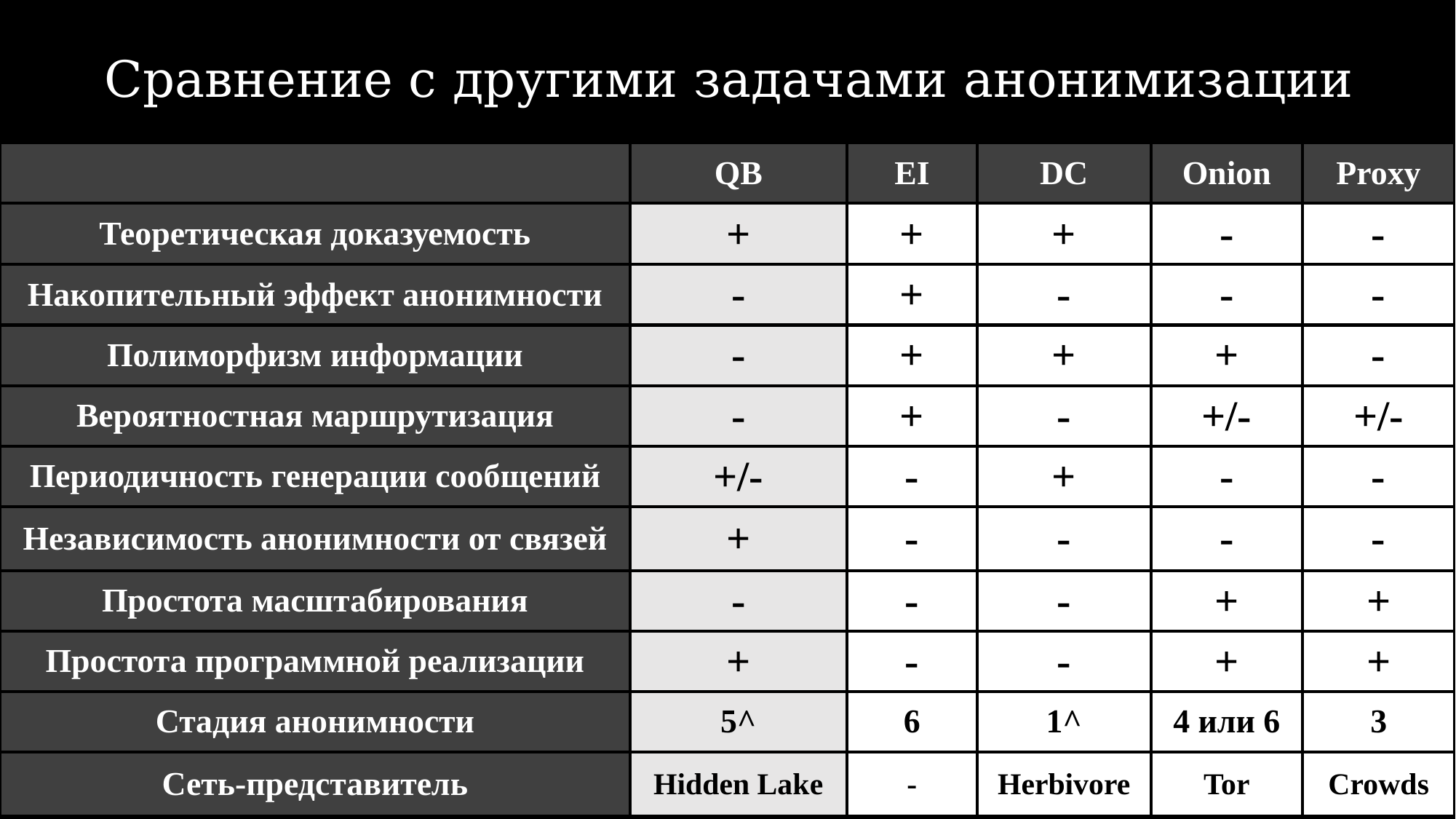

Сравнение с другими задачами анонимизации
|  | QB | EI | DC | Onion | Proxy |
| --- | --- | --- | --- | --- | --- |
| Теоретическая доказуемость | + | + | + | - | - |
| Накопительный эффект анонимности | - | + | - | - | - |
| Полиморфизм информации | - | + | + | + | - |
| Вероятностная маршрутизация | - | + | - | +/- | +/- |
| Периодичность генерации сообщений | +/- | - | + | - | - |
| Независимость анонимности от связей | + | - | - | - | - |
| Простота масштабирования | - | - | - | + | + |
| Простота программной реализации | + | - | - | + | + |
| Стадия анонимности | 5^ | 6 | 1^ | 4 или 6 | 3 |
| Сеть-представитель | Hidden Lake | - | Herbivore | Tor | Crowds |